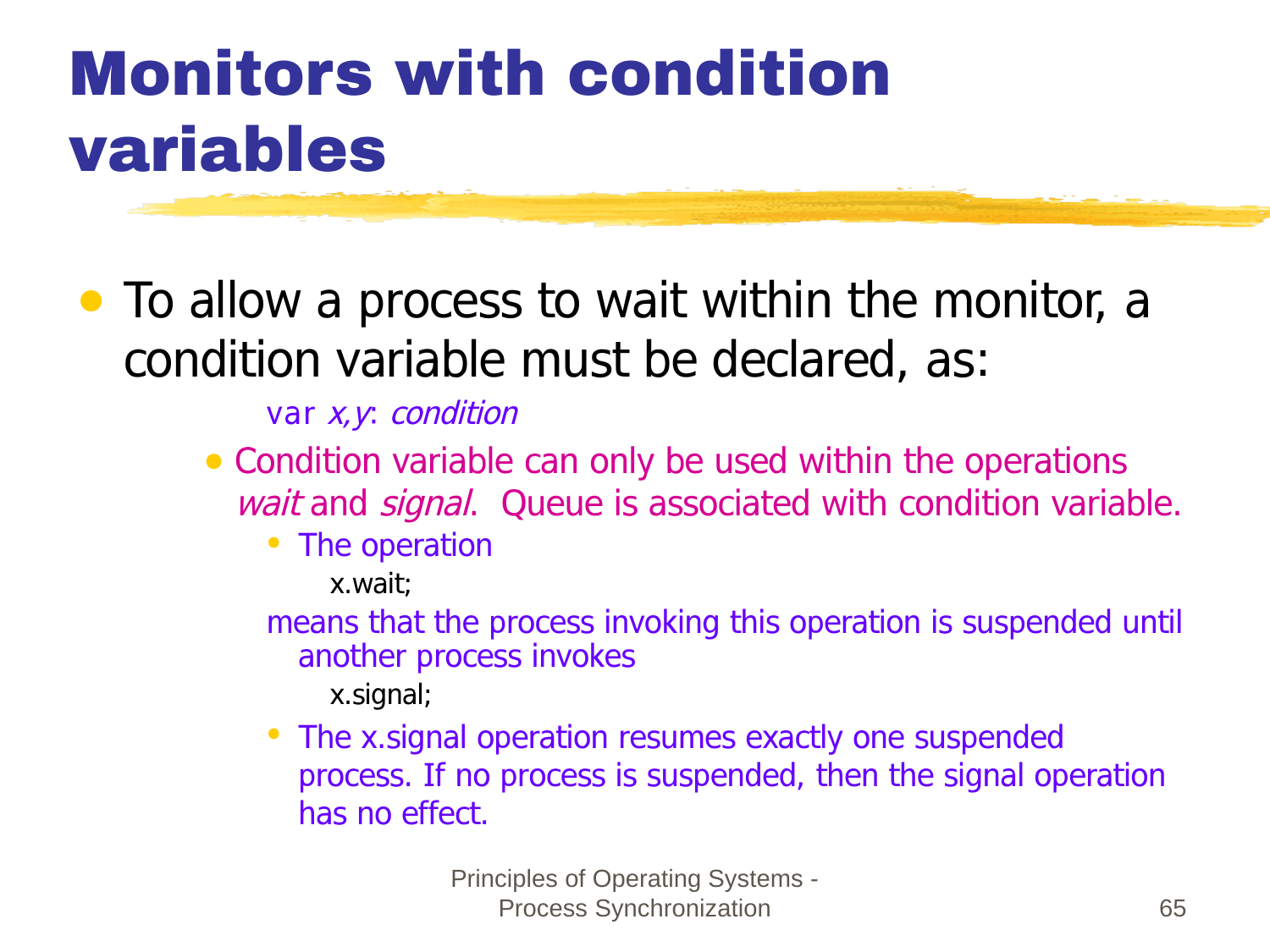

# Monitors with condition variables
To allow a process to wait within the monitor, a condition variable must be declared, as:
var x,y: condition
Condition variable can only be used within the operations wait and signal.  Queue is associated with condition variable.
The operation
x.wait;
means that the process invoking this operation is suspended until another process invokes
x.signal;
The x.signal operation resumes exactly one suspended process. If no process is suspended, then the signal operation has no effect.
Principles of Operating Systems - Process Synchronization
65